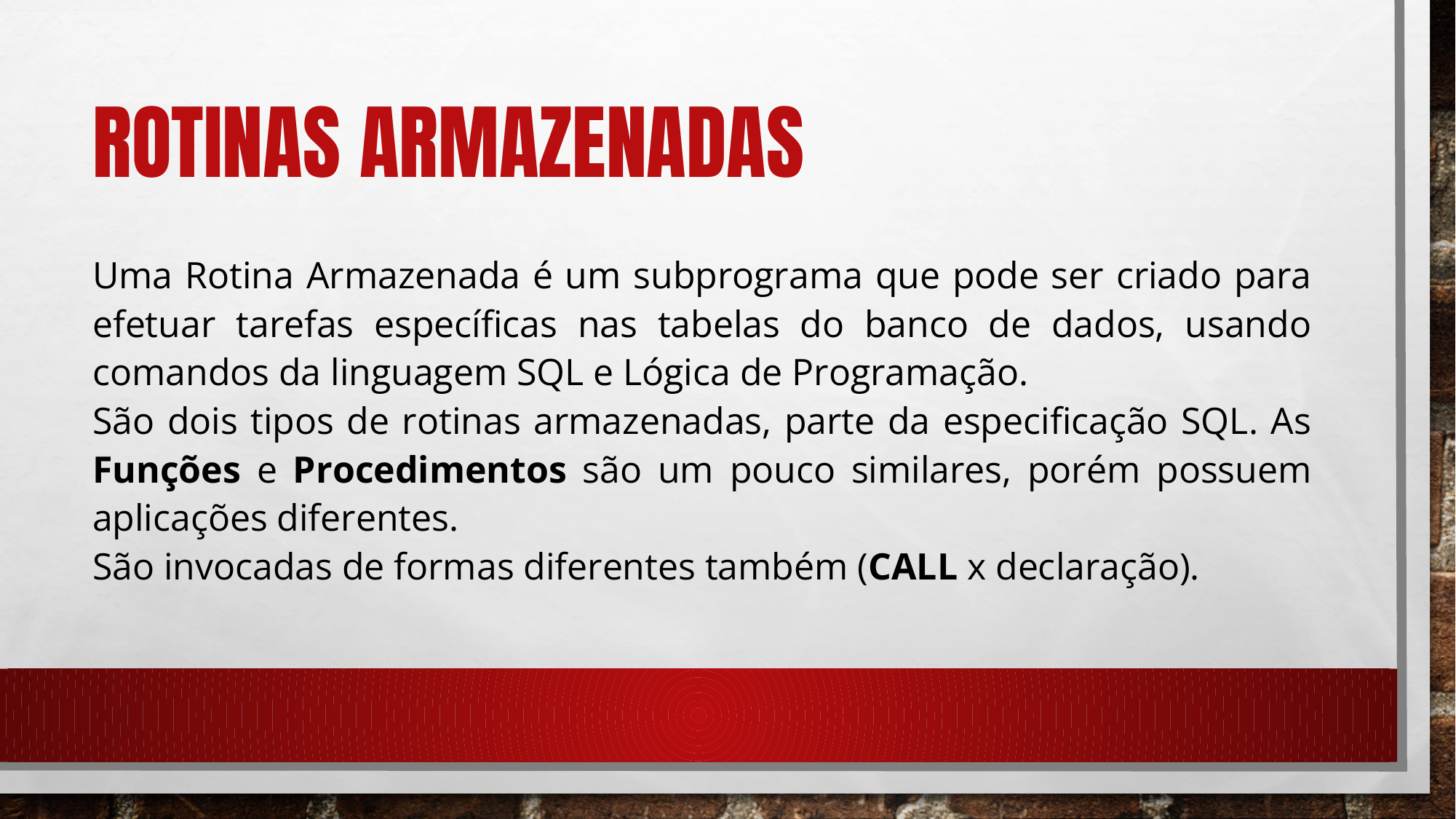

# ROTINAS ARMAZENADAS
Uma Rotina Armazenada é um subprograma que pode ser criado para efetuar tarefas específicas nas tabelas do banco de dados, usando comandos da linguagem SQL e Lógica de Programação.
São dois tipos de rotinas armazenadas, parte da especificação SQL. As Funções e Procedimentos são um pouco similares, porém possuem aplicações diferentes.
São invocadas de formas diferentes também (CALL x declaração).